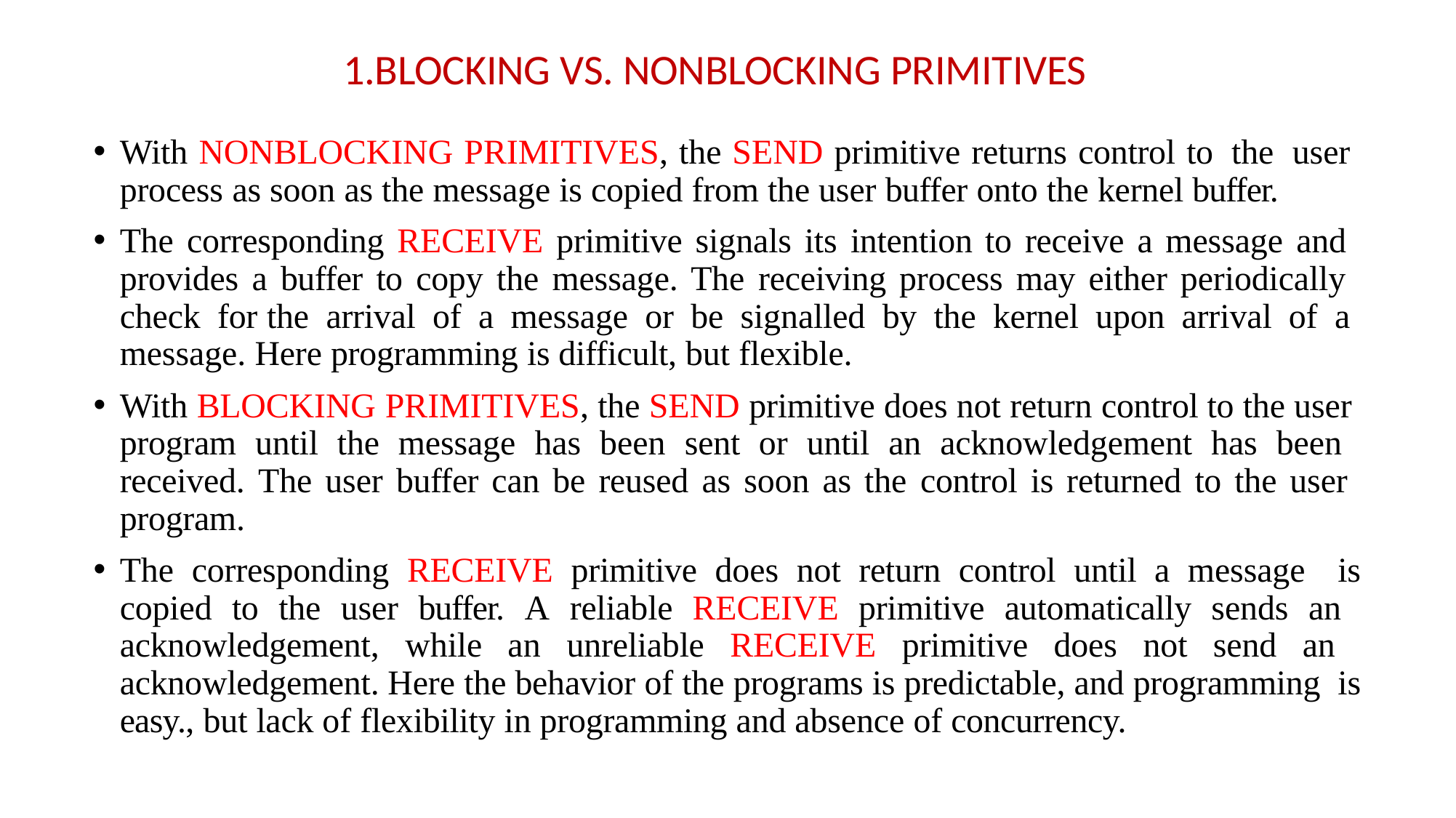

# 1.BLOCKING VS. NONBLOCKING PRIMITIVES
With NONBLOCKING PRIMITIVES, the SEND primitive returns control to the user  process as soon as the message is copied from the user buffer onto the kernel buffer.
The corresponding RECEIVE primitive signals its intention to receive a message and  provides a buffer to copy the message. The receiving process may either periodically  check for the arrival of a message or be signalled by the kernel upon arrival of a  message. Here programming is difficult, but flexible.
With BLOCKING PRIMITIVES, the SEND primitive does not return control to the user  program until the message has been sent or until an acknowledgement has been  received. The user buffer can be reused as soon as the control is returned to the user  program.
The corresponding RECEIVE primitive does not return control until a message  is copied to the user buffer. A reliable RECEIVE primitive automatically sends an  acknowledgement, while an unreliable RECEIVE primitive does not send an  acknowledgement. Here the behavior of the programs is predictable, and programming  is easy., but lack of flexibility in programming and absence of concurrency.